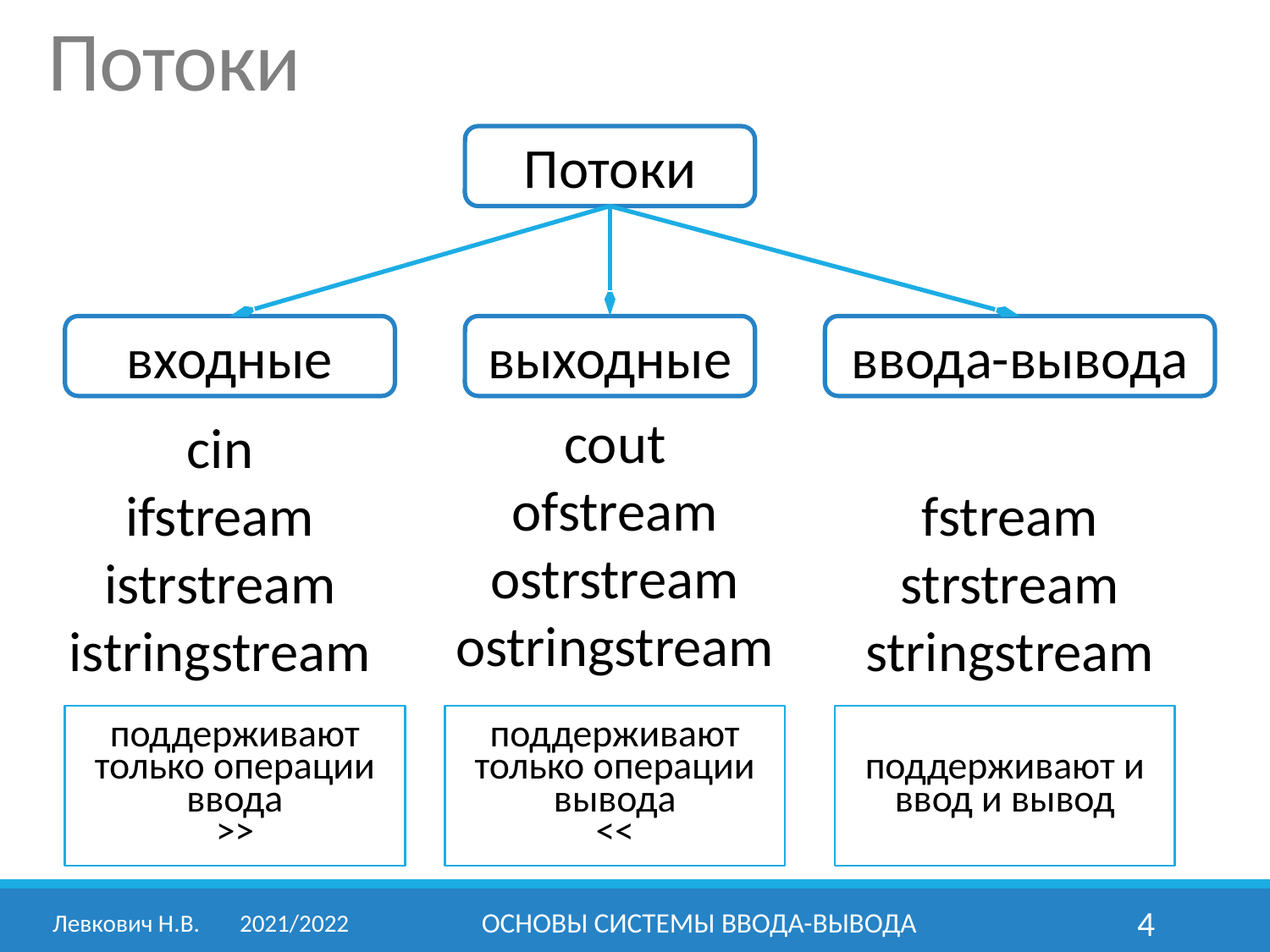

Потоки
Потоки
входные
выходные
ввода-вывода
cin
ifstream
istrstream
istringstream
fstream
strstream
stringstream
cout
ofstream
ostrstream
ostringstream
поддерживают только операции ввода
>>
поддерживают только операции вывода
<<
поддерживают и ввод и вывод
Левкович Н.В.	2021/2022
ОСНОВЫ СИСТЕМЫ ВВОДА-ВЫВОДА
4